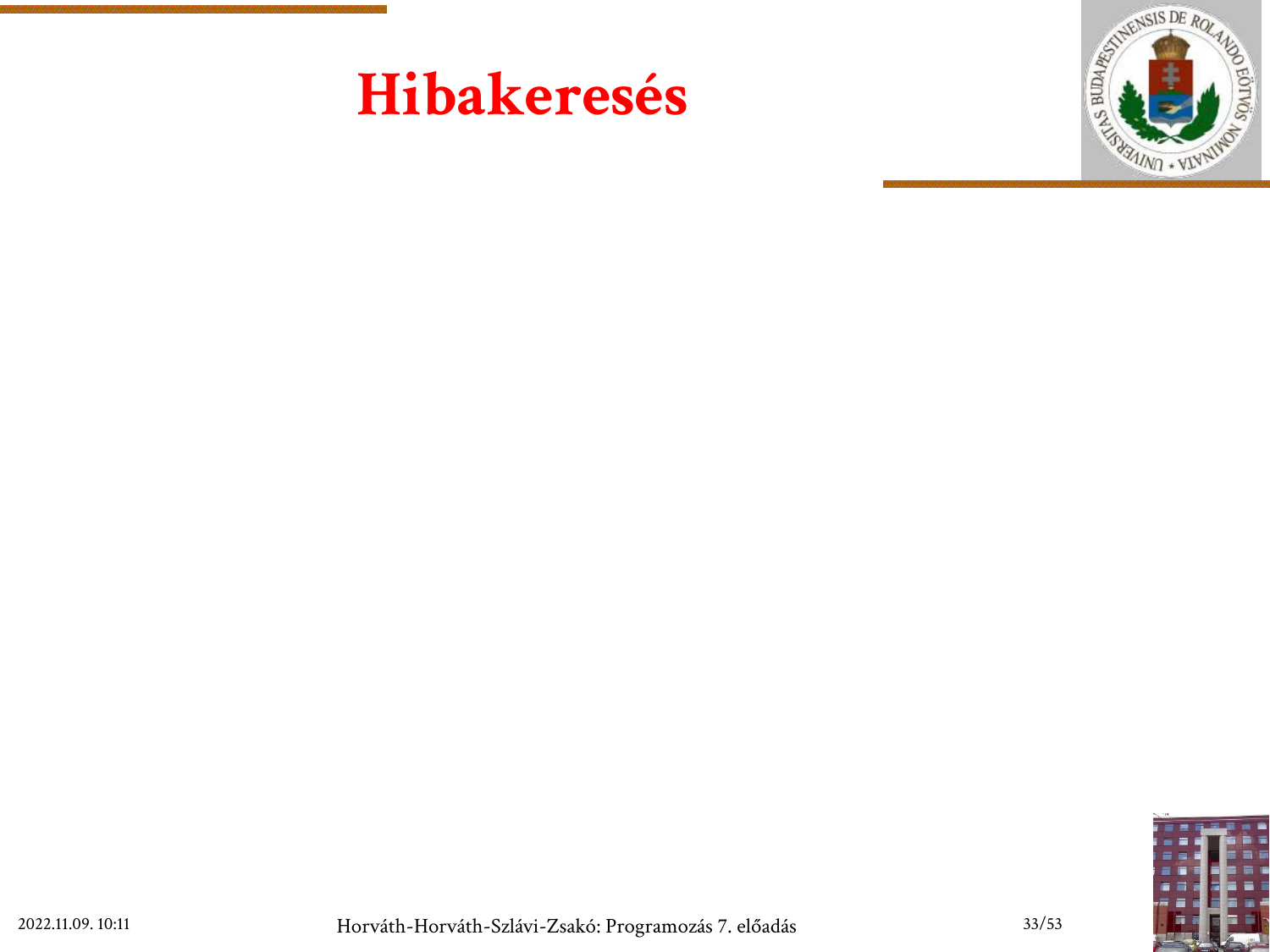

# Hibakeresés

2022.11.09. 10:11
Horváth-Horváth-Szlávi-Zsakó: Programozás 7. előadás
33/53